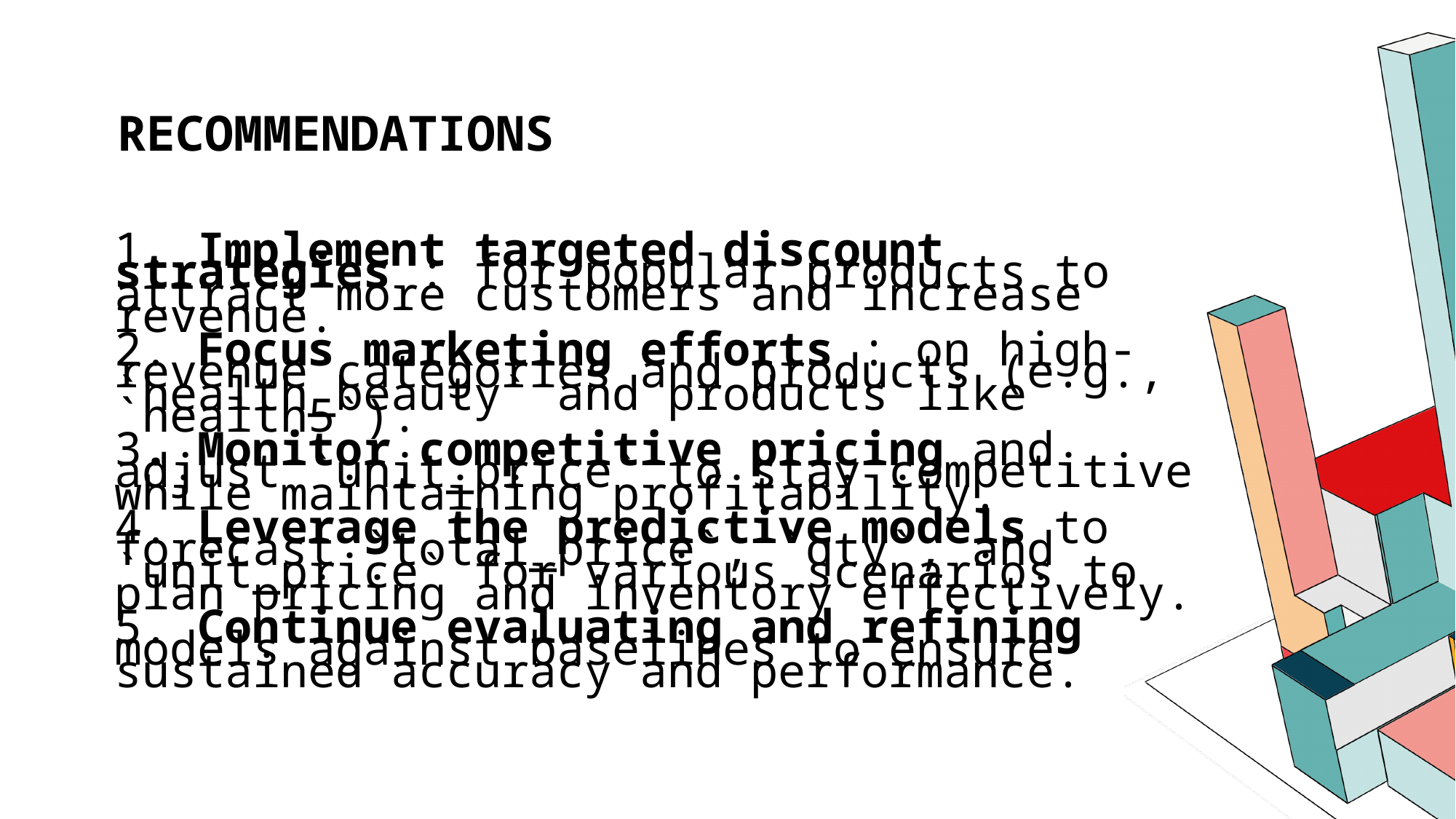

# RECOMMENDATIONS
1. Implement targeted discount strategies : for popular products to attract more customers and increase revenue.
2. Focus marketing efforts : on high-revenue categories and products (e.g., `health_beauty` and products like `health5`).
3. Monitor competitive pricing and adjust `unit_price` to stay competitive while maintaining profitability.
4. Leverage the predictive models to forecast `total_price`, `qty`, and `unit_price` for various scenarios to plan pricing and inventory effectively.
5. Continue evaluating and refining models against baselines to ensure sustained accuracy and performance.